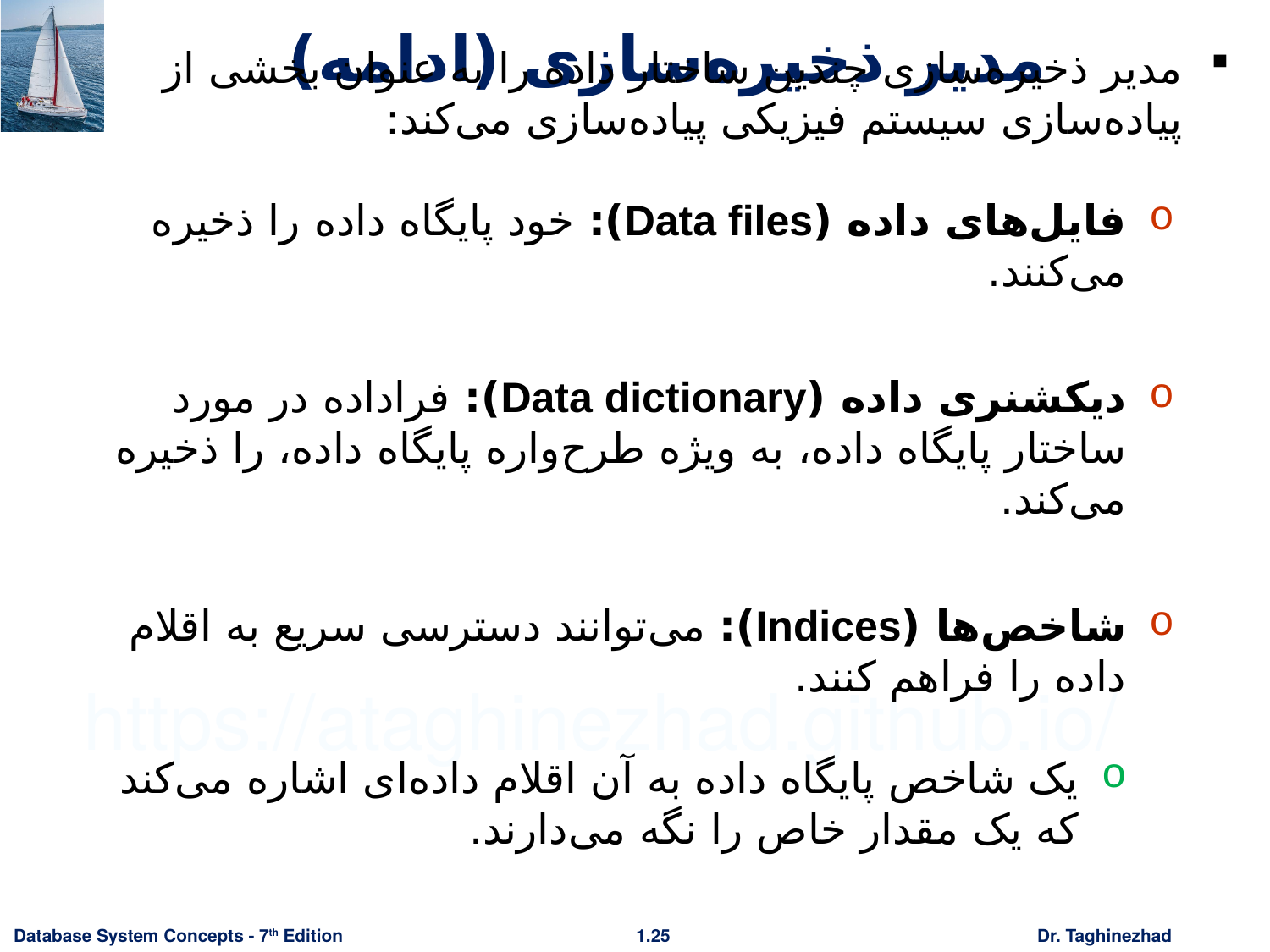

# مدیر ذخیره‌سازی (ادامه)
مدیر ذخیره‌سازی چندین ساختار داده را به عنوان بخشی از پیاده‌سازی سیستم فیزیکی پیاده‌سازی می‌کند:

فایل‌های داده (Data files): خود پایگاه داده را ذخیره می‌کنند.

دیکشنری داده (Data dictionary): فراداده در مورد ساختار پایگاه داده، به ویژه طرح‌واره پایگاه داده، را ذخیره می‌کند.

شاخص‌ها (Indices): می‌توانند دسترسی سریع به اقلام داده را فراهم کنند.

یک شاخص پایگاه داده به آن اقلام داده‌ای اشاره می‌کند که یک مقدار خاص را نگه می‌دارند.